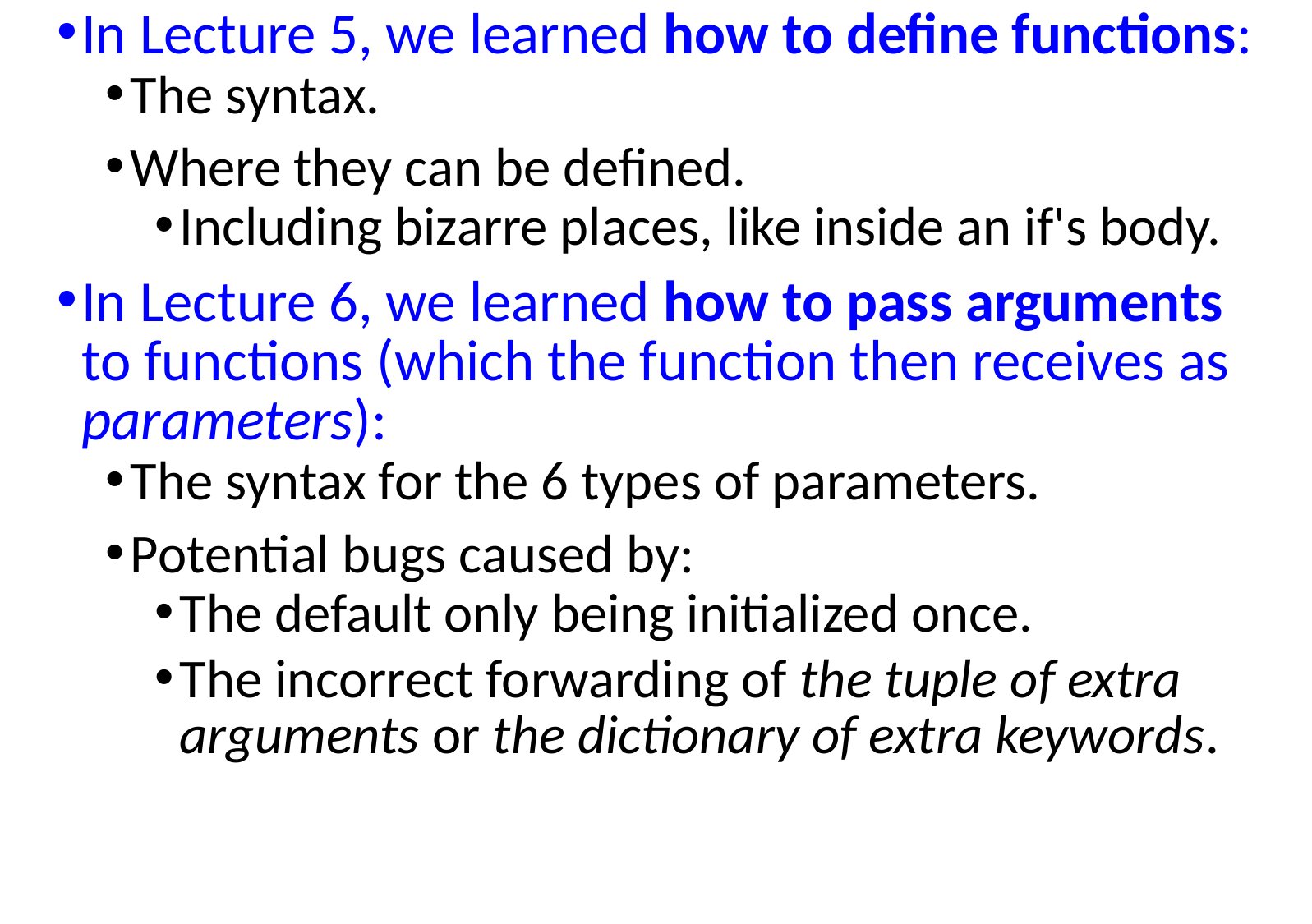

In Lecture 5, we learned how to define functions:
The syntax.
Where they can be defined.
Including bizarre places, like inside an if's body.
In Lecture 6, we learned how to pass arguments to functions (which the function then receives as parameters):
The syntax for the 6 types of parameters.
Potential bugs caused by:
The default only being initialized once.
The incorrect forwarding of the tuple of extra arguments or the dictionary of extra keywords.